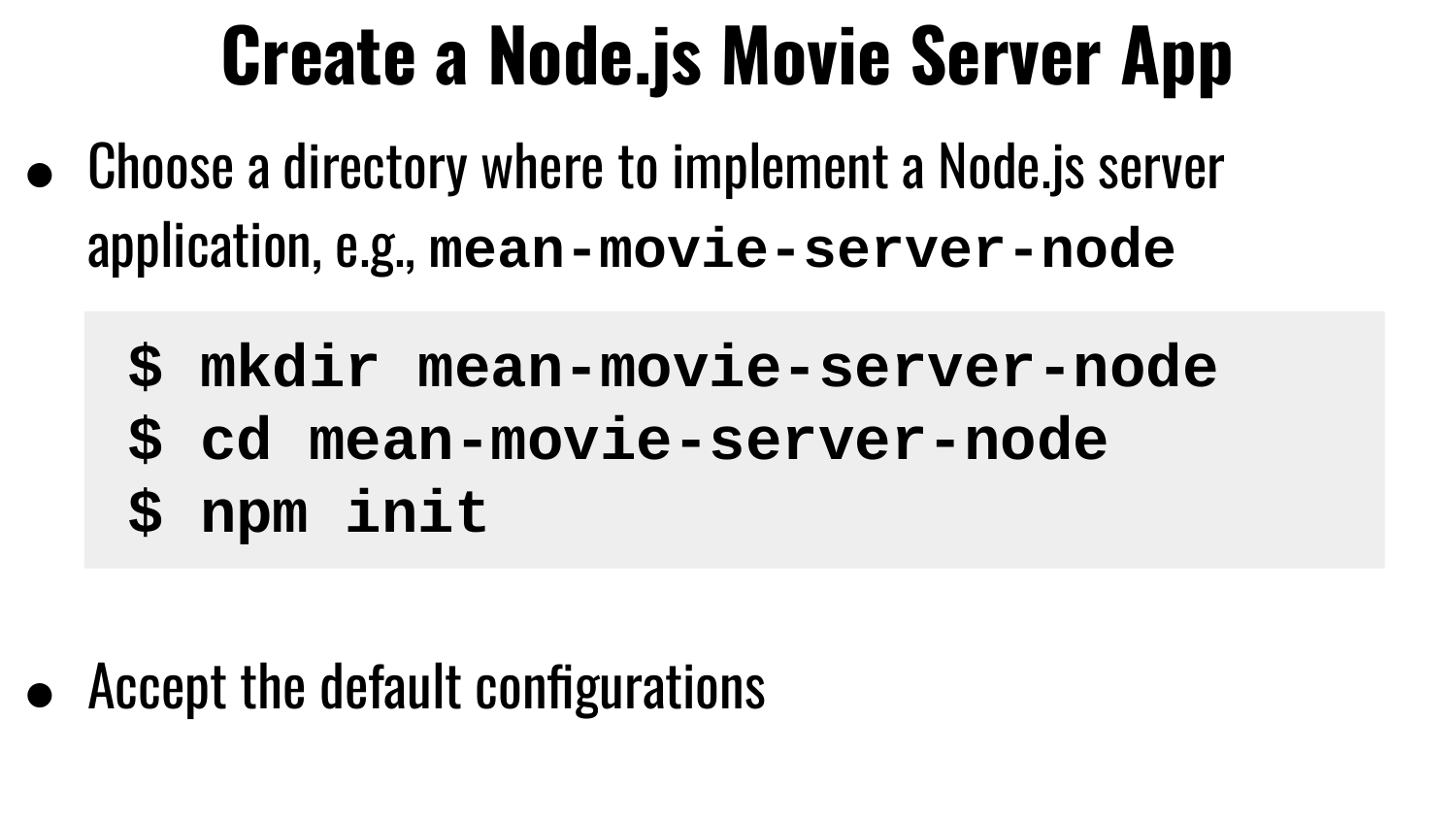

# Create a Node.js Movie Server App
Choose a directory where to implement a Node.js server application, e.g., mean-movie-server-node

Accept the default configurations
$ mkdir mean-movie-server-node
$ cd mean-movie-server-node
$ npm init